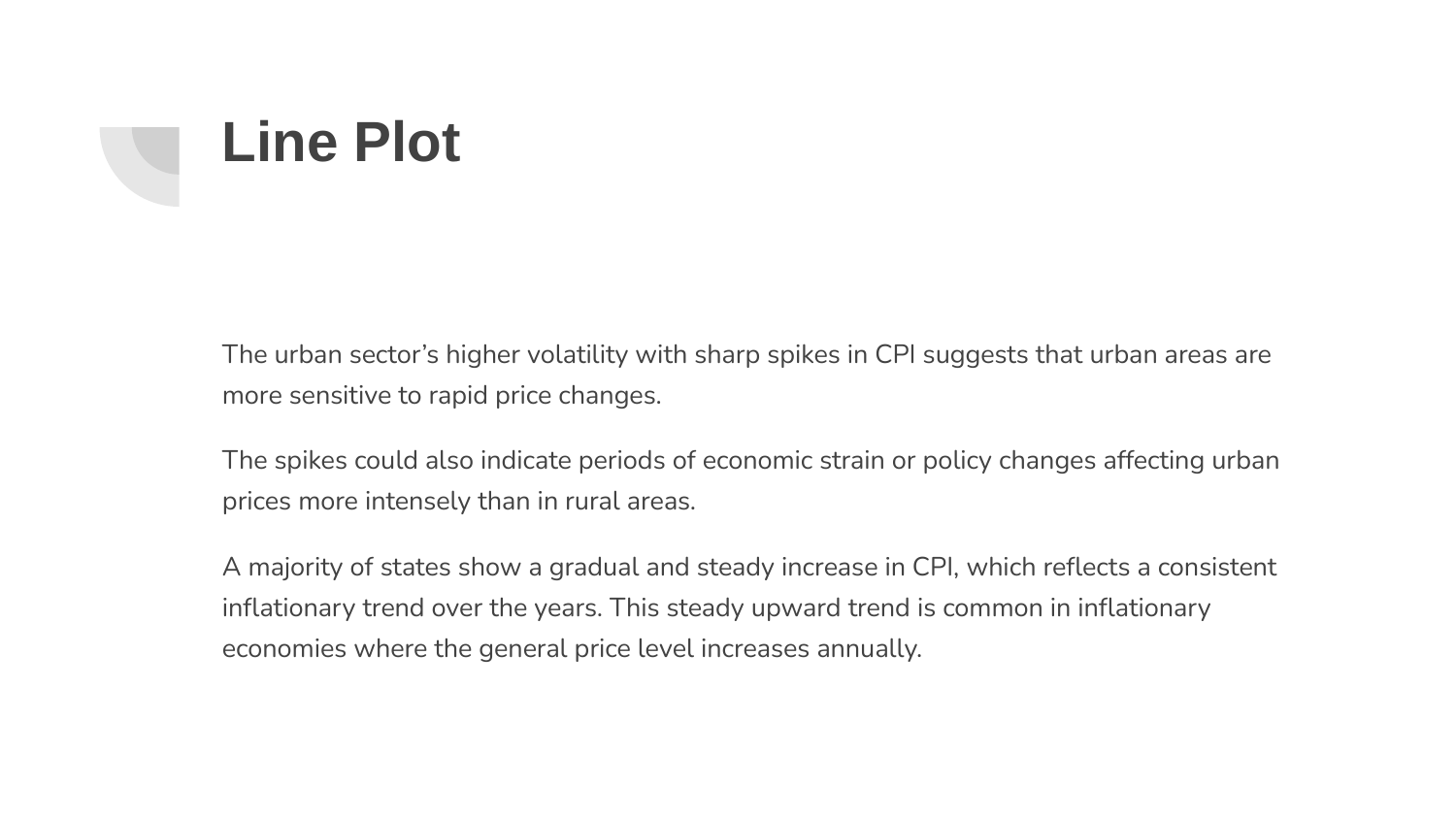

# Line Plot
The urban sector’s higher volatility with sharp spikes in CPI suggests that urban areas are more sensitive to rapid price changes.
The spikes could also indicate periods of economic strain or policy changes affecting urban prices more intensely than in rural areas.
A majority of states show a gradual and steady increase in CPI, which reflects a consistent inflationary trend over the years. This steady upward trend is common in inflationary economies where the general price level increases annually.